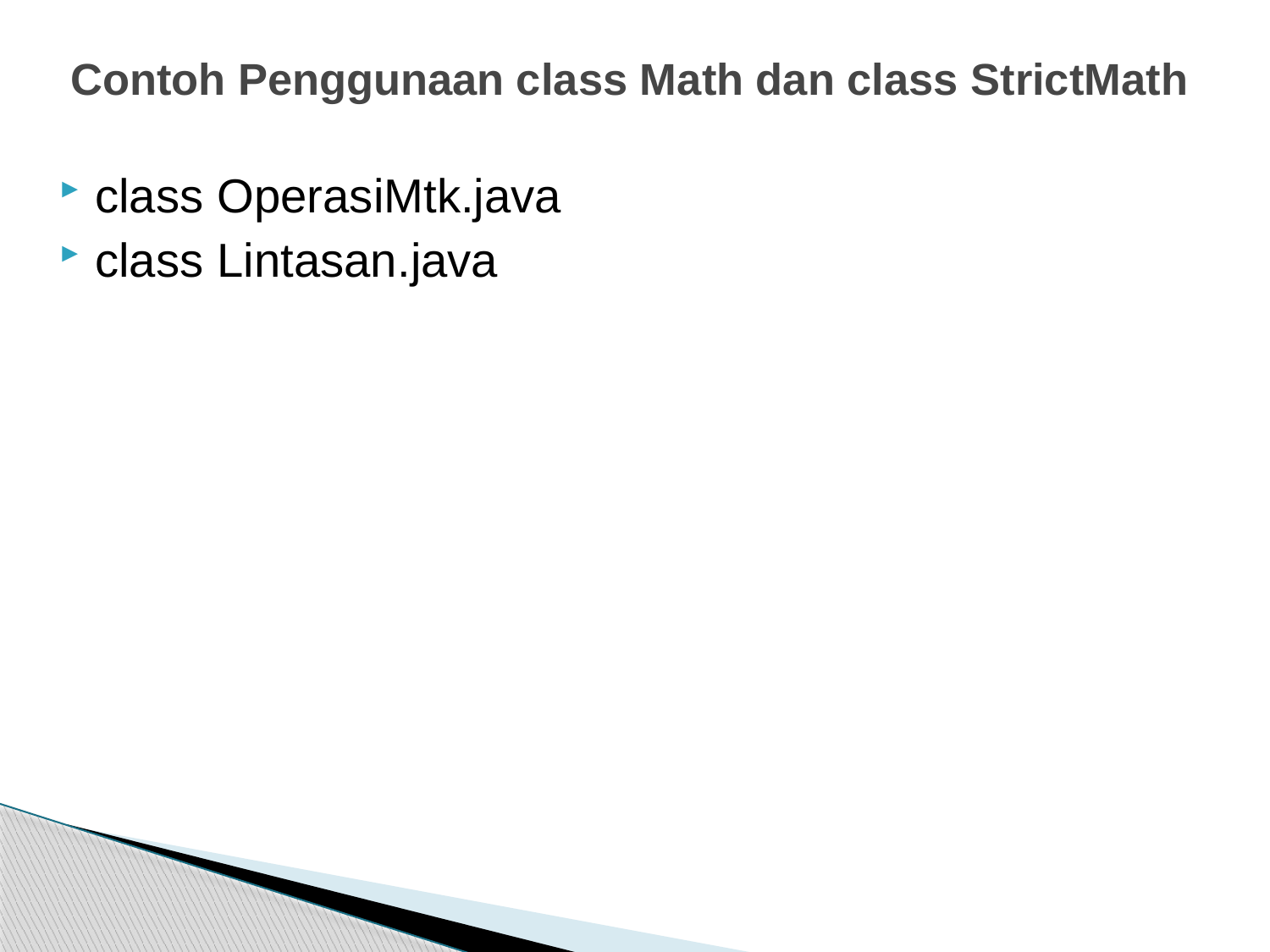

# Contoh Penggunaan class Math dan class StrictMath
class OperasiMtk.java
class Lintasan.java